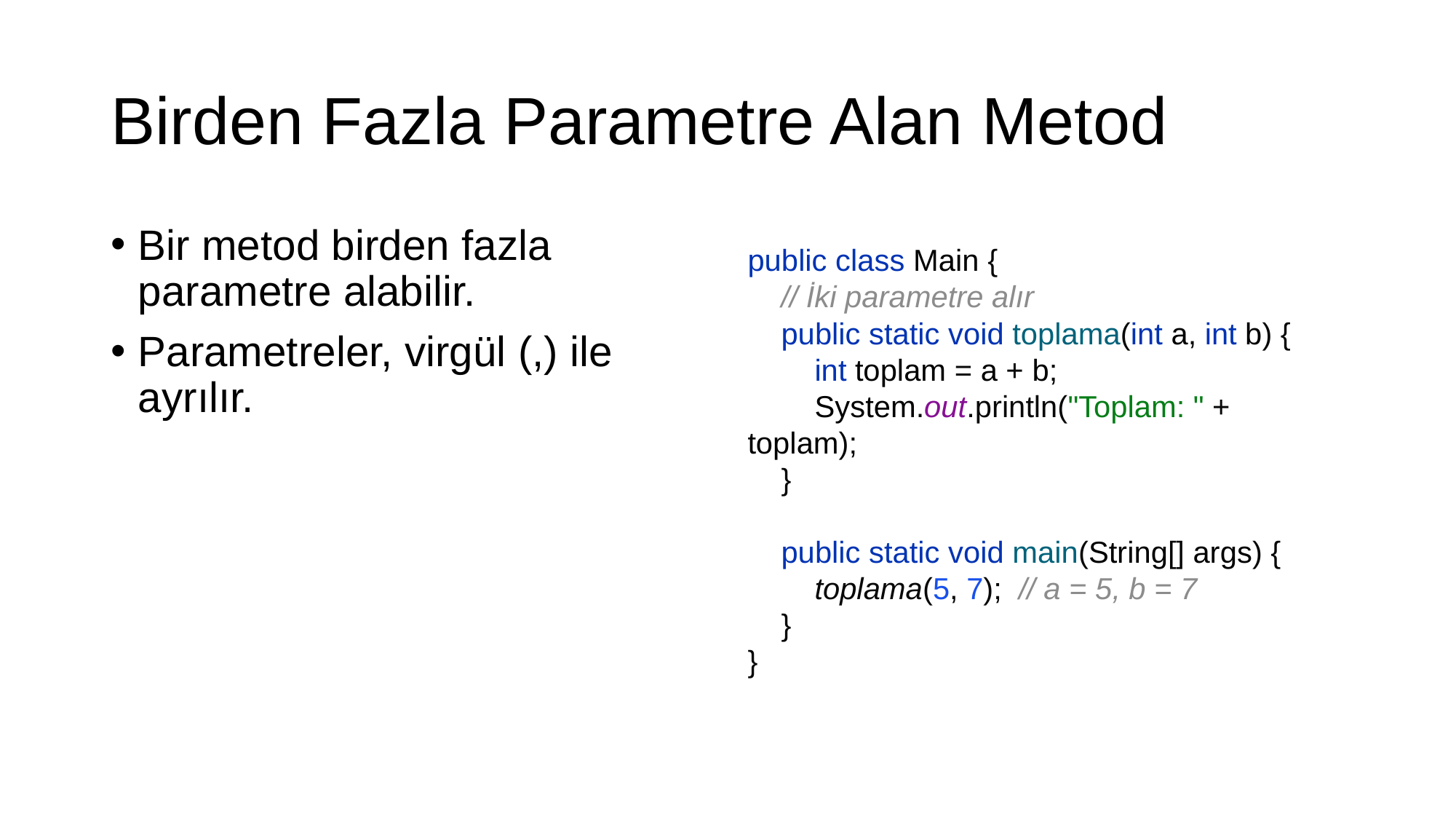

# Birden Fazla Parametre Alan Metod
Bir metod birden fazla parametre alabilir.
Parametreler, virgül (,) ile ayrılır.
public class Main {
    // İki parametre alır
    public static void toplama(int a, int b) {
        int toplam = a + b;
        System.out.println("Toplam: " + toplam);
    }
    public static void main(String[] args) {
        toplama(5, 7);  // a = 5, b = 7
    }
}